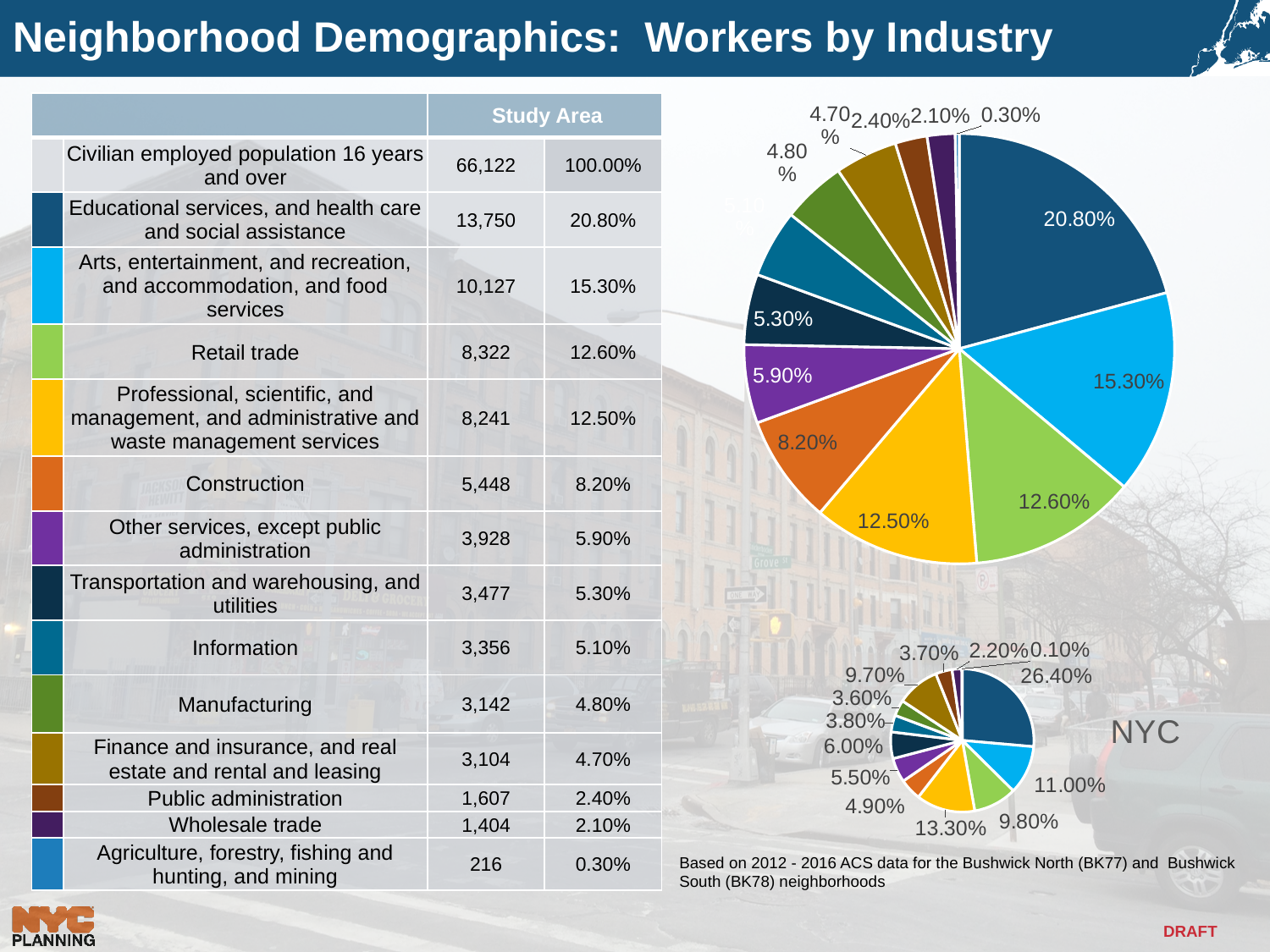

# Neighborhood Demographics:  Workers by Industry

### Chart

| Category | Sales |
|---|---|
| Educational services, and health care and social assistance | 0.208 |
| Arts, entertainment, and recreation, and accommodation, and food services | 0.153 |
| Retail trade | 0.126 |
| Professional, scientific, and management, and administrative and waste management services | 0.125 |
| Construction | 0.082 |
| Other services, except public administration | 0.059 |
| Transportation and warehousing, and utilities | 0.053 |
| Information | 0.051 |
| Manufacturing | 0.048 |
| Finance and insurance, and real estate and rental and leasing | 0.047 |
| Public administration | 0.024 |
| Wholesale trade | 0.021 |
| Agriculture, forestry, fishing and hunting, and mining | 0.003 |
|  |  | Study Area |  |
| --- | --- | --- | --- |
|  | Civilian employed population 16 years and over | 66,122 | 100.00% |
|  | Educational services, and health care and social assistance | 13,750 | 20.80% |
|  | Arts, entertainment, and recreation, and accommodation, and food services | 10,127 | 15.30% |
|  | Retail trade | 8,322 | 12.60% |
|  | Professional, scientific, and management, and administrative and waste management services | 8,241 | 12.50% |
|  | Construction | 5,448 | 8.20% |
|  | Other services, except public administration | 3,928 | 5.90% |
|  | Transportation and warehousing, and utilities | 3,477 | 5.30% |
|  | Information | 3,356 | 5.10% |
|  | Manufacturing | 3,142 | 4.80% |
|  | Finance and insurance, and real estate and rental and leasing | 3,104 | 4.70% |
|  | Public administration | 1,607 | 2.40% |
|  | Wholesale trade | 1,404 | 2.10% |
|  | Agriculture, forestry, fishing and hunting, and mining | 216 | 0.30% |

### Chart: NYC

| Category | Sales |
|---|---|
| Educational services, and health care and social assistance | 0.264 |
| Arts, entertainment, and recreation, and accommodation, and food services | 0.11 |
| Retail trade | 0.098 |
| Professional, scientific, and management, and administrative and waste management services | 0.133 |
| Construction | 0.049 |
| Other services, except public administration | 0.055 |
| Transportation and warehousing, and utilities | 0.06 |
| Information | 0.038 |
| Manufacturing | 0.036 |
| Finance and insurance, and real estate and rental and leasing | 0.097 |
| Public administration | 0.037 |
| Wholesale trade | 0.022 |
| Agriculture, forestry, fishing and hunting, and mining | 0.001 |
Based on 2012 - 2016 ACS data for the Bushwick North (BK77) and  Bushwick South (BK78) neighborhoods